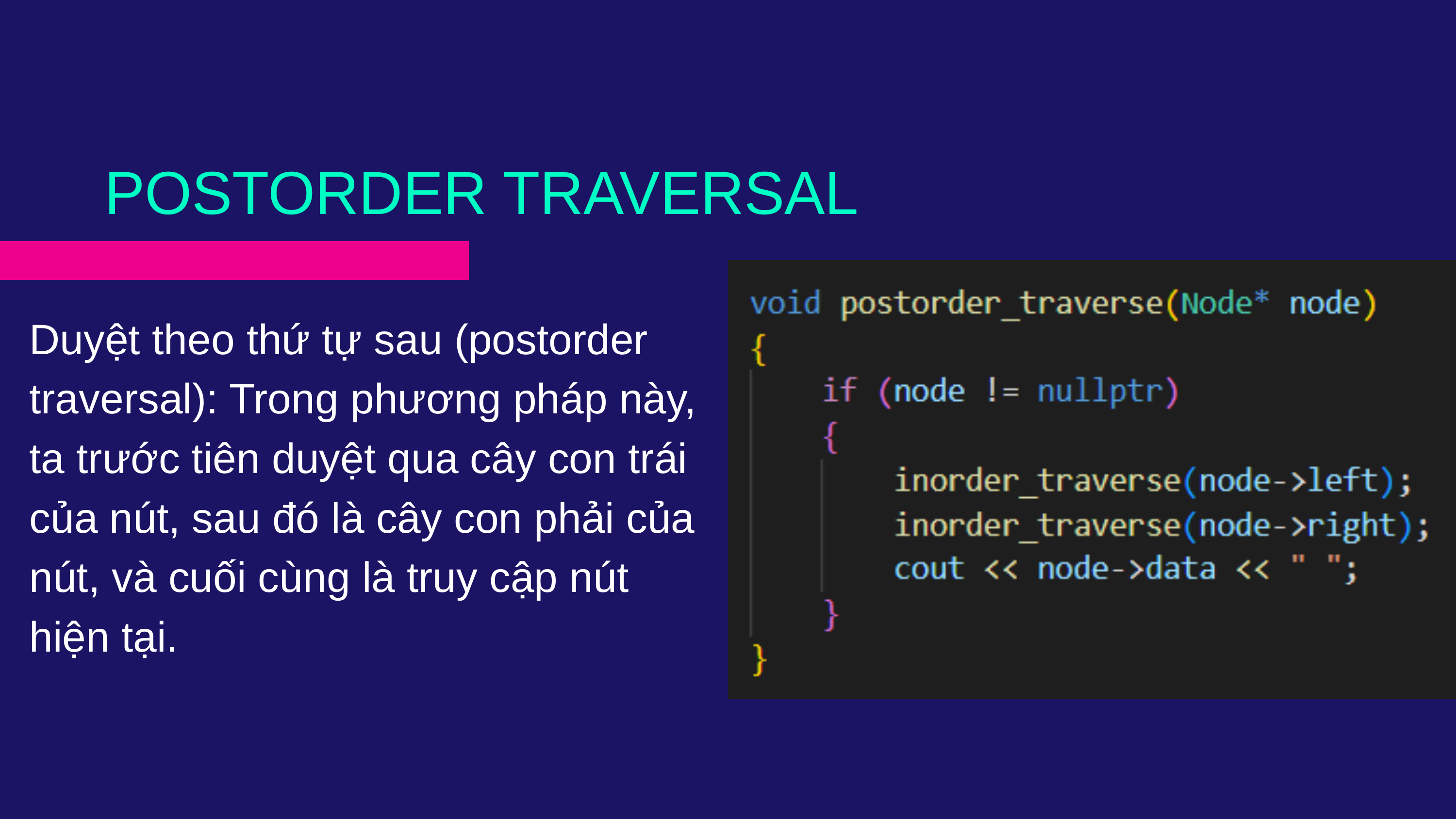

POSTORDER TRAVERSAL

Duyệt theo thứ tự sau (postorder traversal): Trong phương pháp này, ta trước tiên duyệt qua cây con trái của nút, sau đó là cây con phải của nút, và cuối cùng là truy cập nút hiện tại.